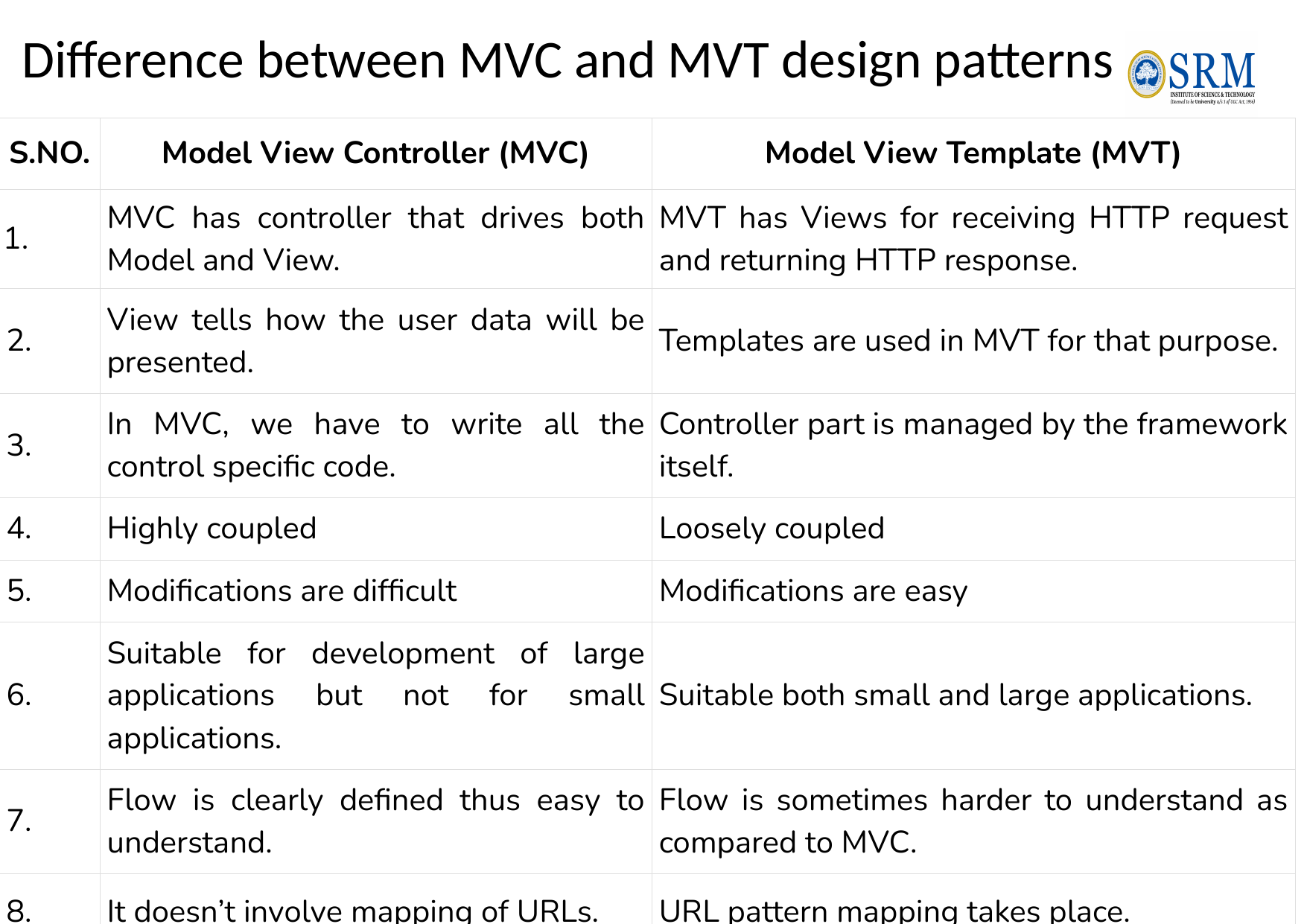

# Difference between MVC and MVT design patterns
| S.NO. | Model View Controller (MVC) | Model View Template (MVT) |
| --- | --- | --- |
| 1. | MVC has controller that drives both Model and View. | MVT has Views for receiving HTTP request and returning HTTP response. |
| 2. | View tells how the user data will be presented. | Templates are used in MVT for that purpose. |
| 3. | In MVC, we have to write all the control specific code. | Controller part is managed by the framework itself. |
| 4. | Highly coupled | Loosely coupled |
| 5. | Modifications are difficult | Modifications are easy |
| 6. | Suitable for development of large applications but not for small applications. | Suitable both small and large applications. |
| 7. | Flow is clearly defined thus easy to understand. | Flow is sometimes harder to understand as compared to MVC. |
| 8. | It doesn’t involve mapping of URLs. | URL pattern mapping takes place. |
| 9. | Examples are ASP.NET MVC, Spring MVC etc. | Django uses MVT pattern. |